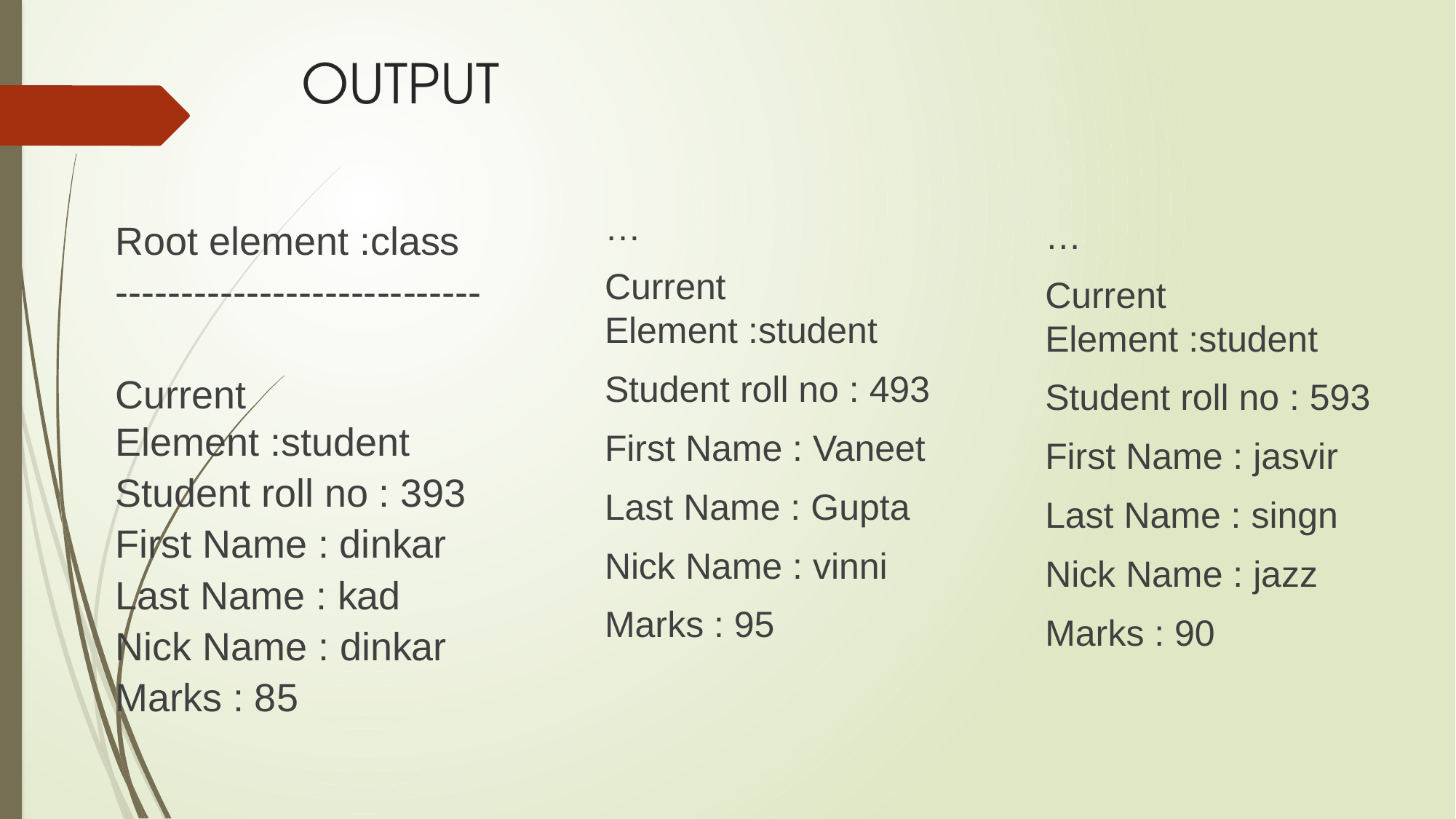

# OUTPUT
…
Current Element :student
Student roll no : 493
First Name : Vaneet
Last Name : Gupta
Nick Name : vinni
Marks : 95
…
Current Element :student
Student roll no : 593
First Name : jasvir
Last Name : singn
Nick Name : jazz
Marks : 90
Root element :class
----------------------------

Current Element :student
Student roll no : 393
First Name : dinkar
Last Name : kad
Nick Name : dinkar
Marks : 85